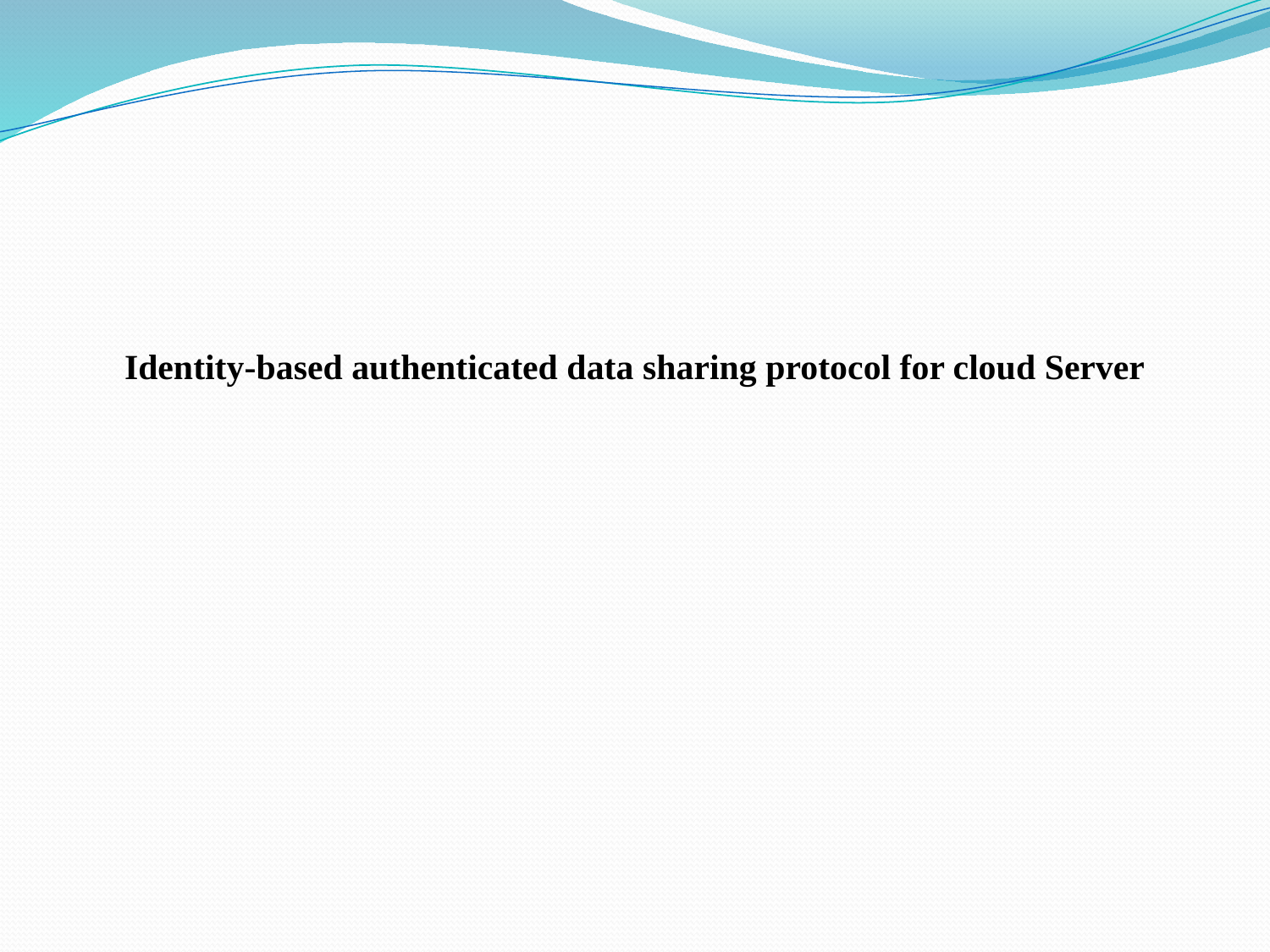

Identity-based authenticated data sharing protocol for cloud Server